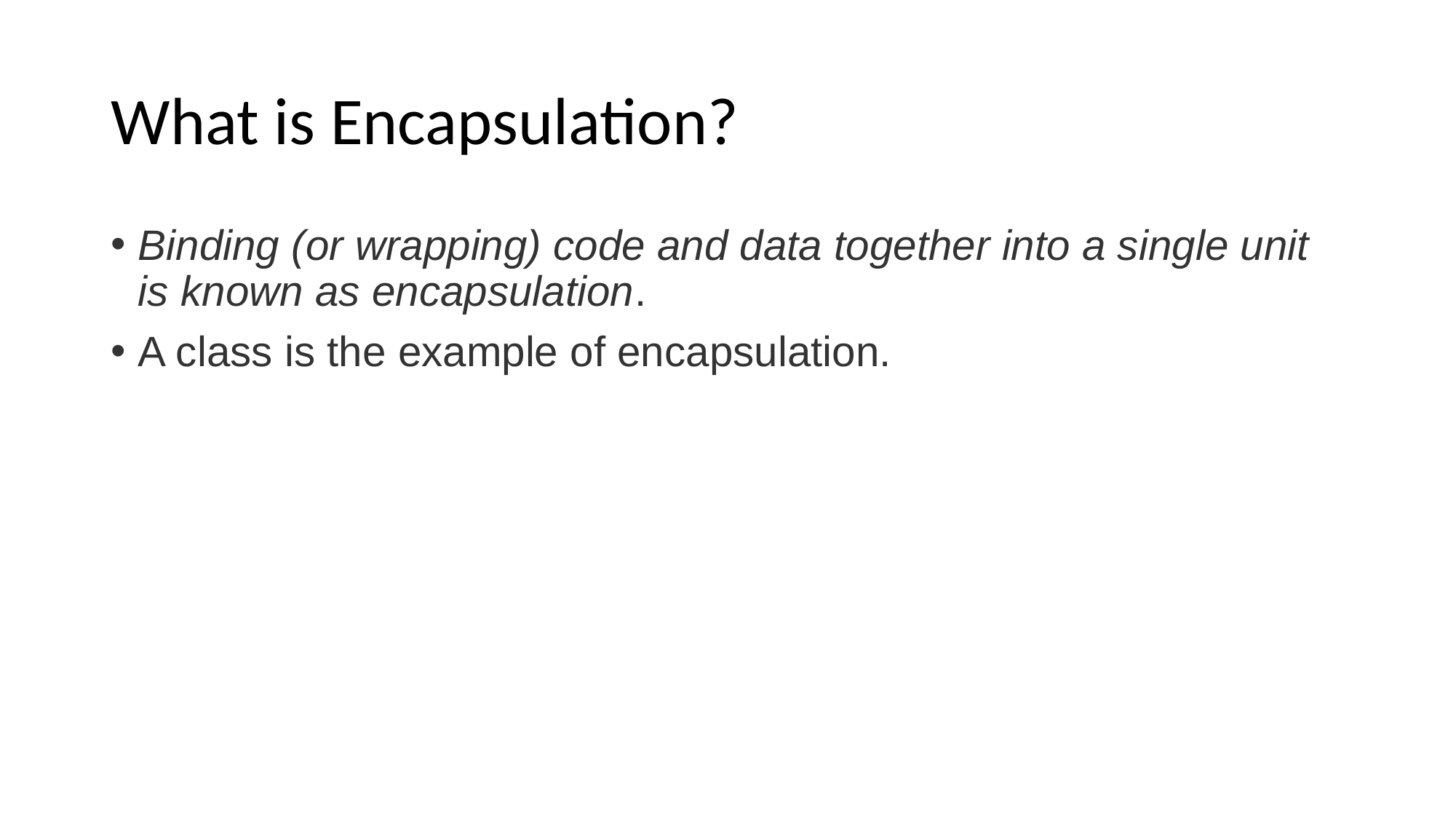

# What is Encapsulation?
Binding (or wrapping) code and data together into a single unit is known as encapsulation.
A class is the example of encapsulation.